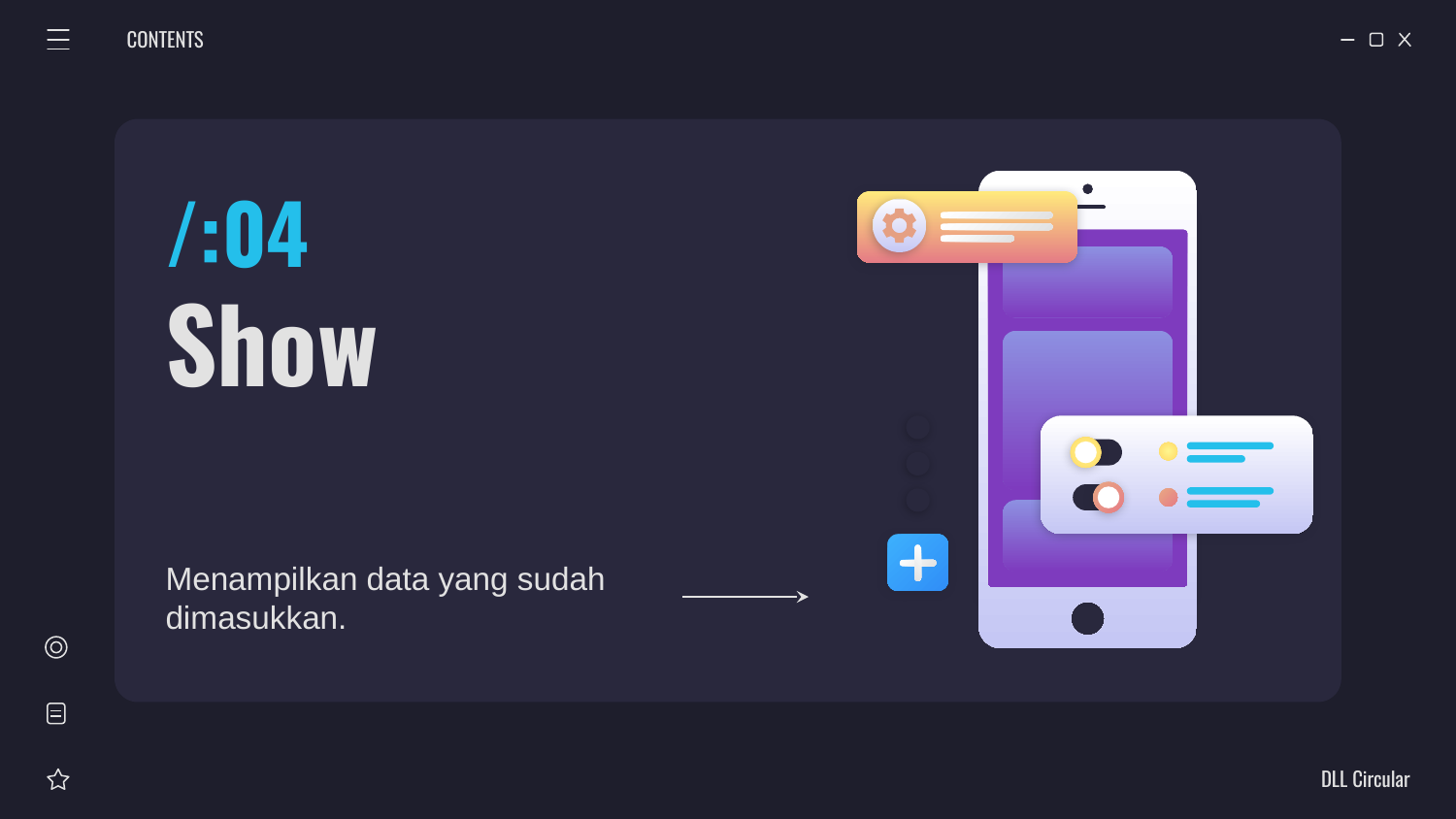

CONTENTS

/:04

# Show
Menampilkan data yang sudah dimasukkan.

DLL Circular